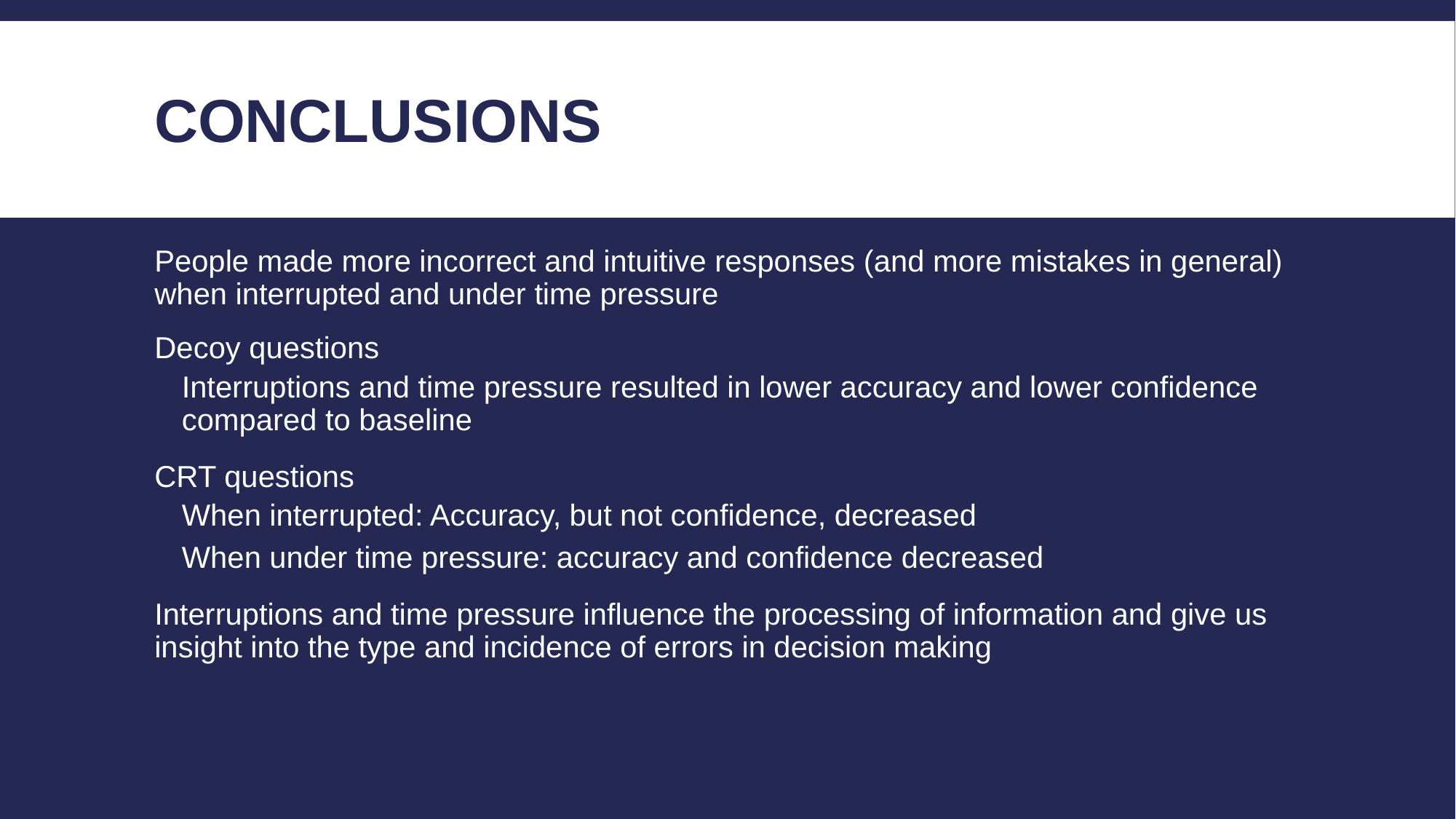

# Conclusions
People made more incorrect and intuitive responses (and more mistakes in general) when interrupted and under time pressure
Decoy questions
Interruptions and time pressure resulted in lower accuracy and lower confidence compared to baseline
CRT questions
When interrupted: Accuracy, but not confidence, decreased
When under time pressure: accuracy and confidence decreased
Interruptions and time pressure influence the processing of information and give us insight into the type and incidence of errors in decision making